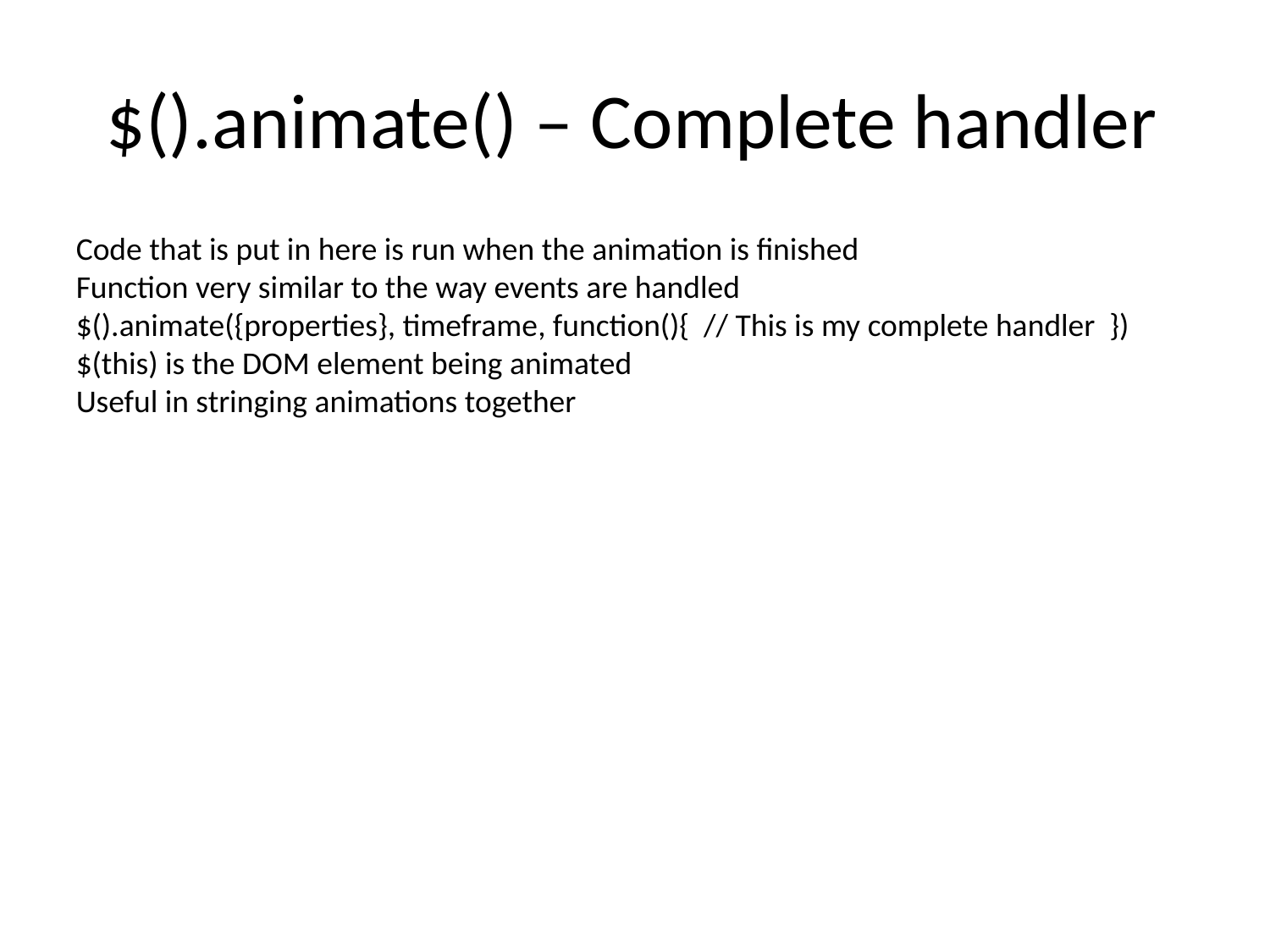

$().animate() – Complete handler
Code that is put in here is run when the animation is finished
Function very similar to the way events are handled
$().animate({properties}, timeframe, function(){  // This is my complete handler  })
$(this) is the DOM element being animated
Useful in stringing animations together